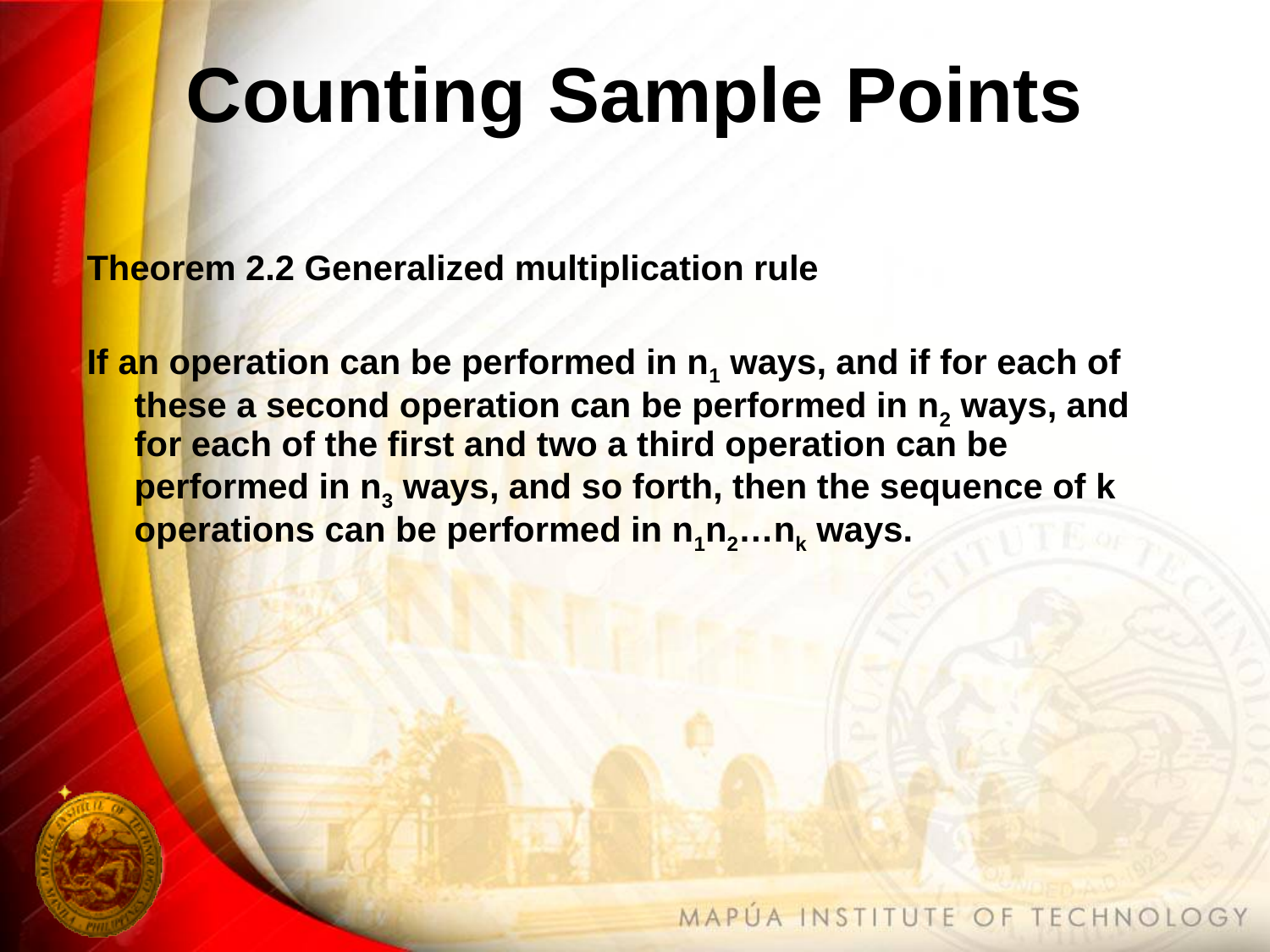

# Counting Sample Points
Theorem 2.2 Generalized multiplication rule

If an operation can be performed in n1 ways, and if for each of these a second operation can be performed in n2 ways, and for each of the first and two a third operation can be performed in n3 ways, and so forth, then the sequence of k operations can be performed in n1n2…nk ways.